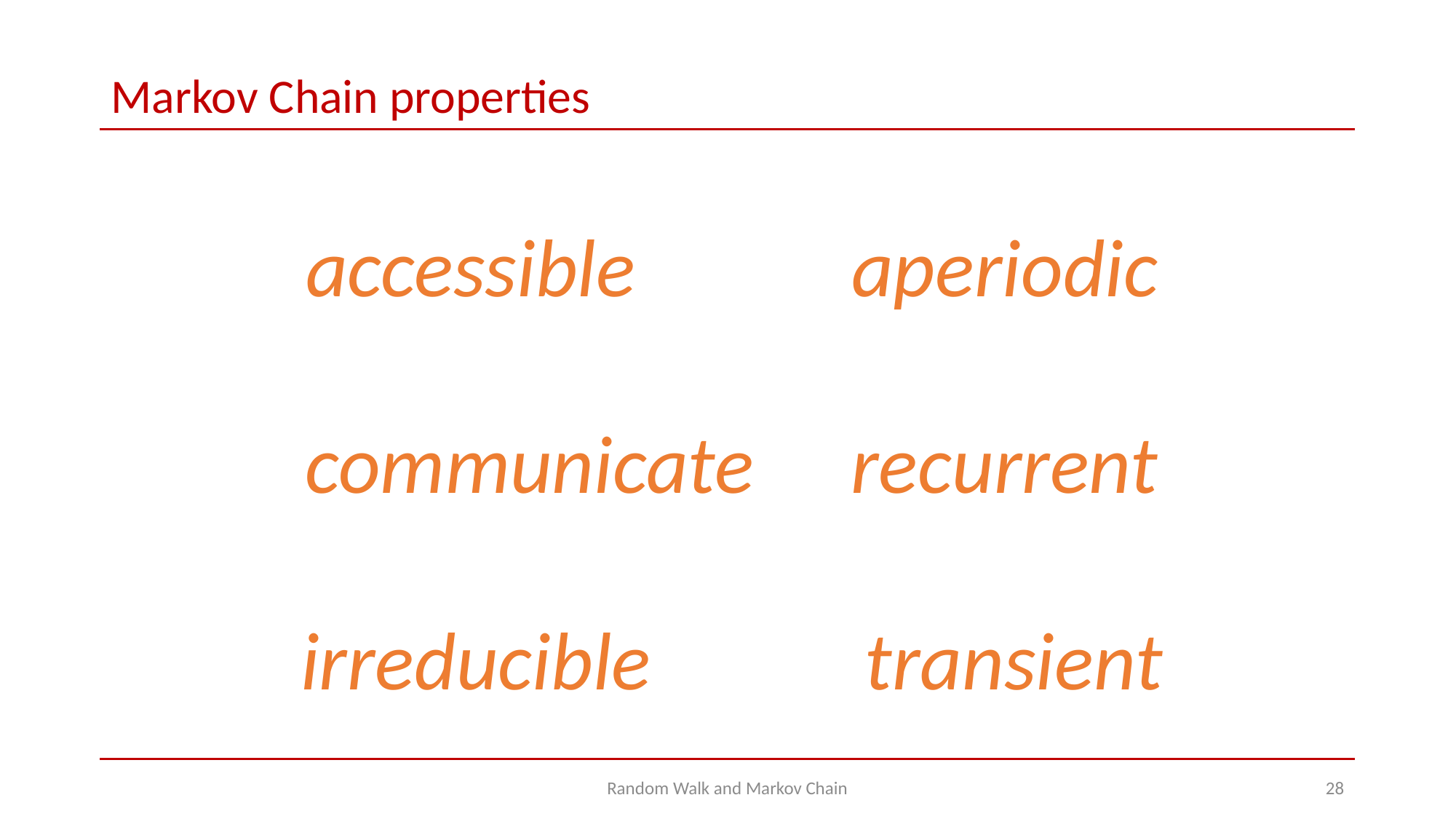

# Markov Chain properties
accessible		aperiodic

communicate 	recurrent

irreducible 	 	 transient
Random Walk and Markov Chain
28